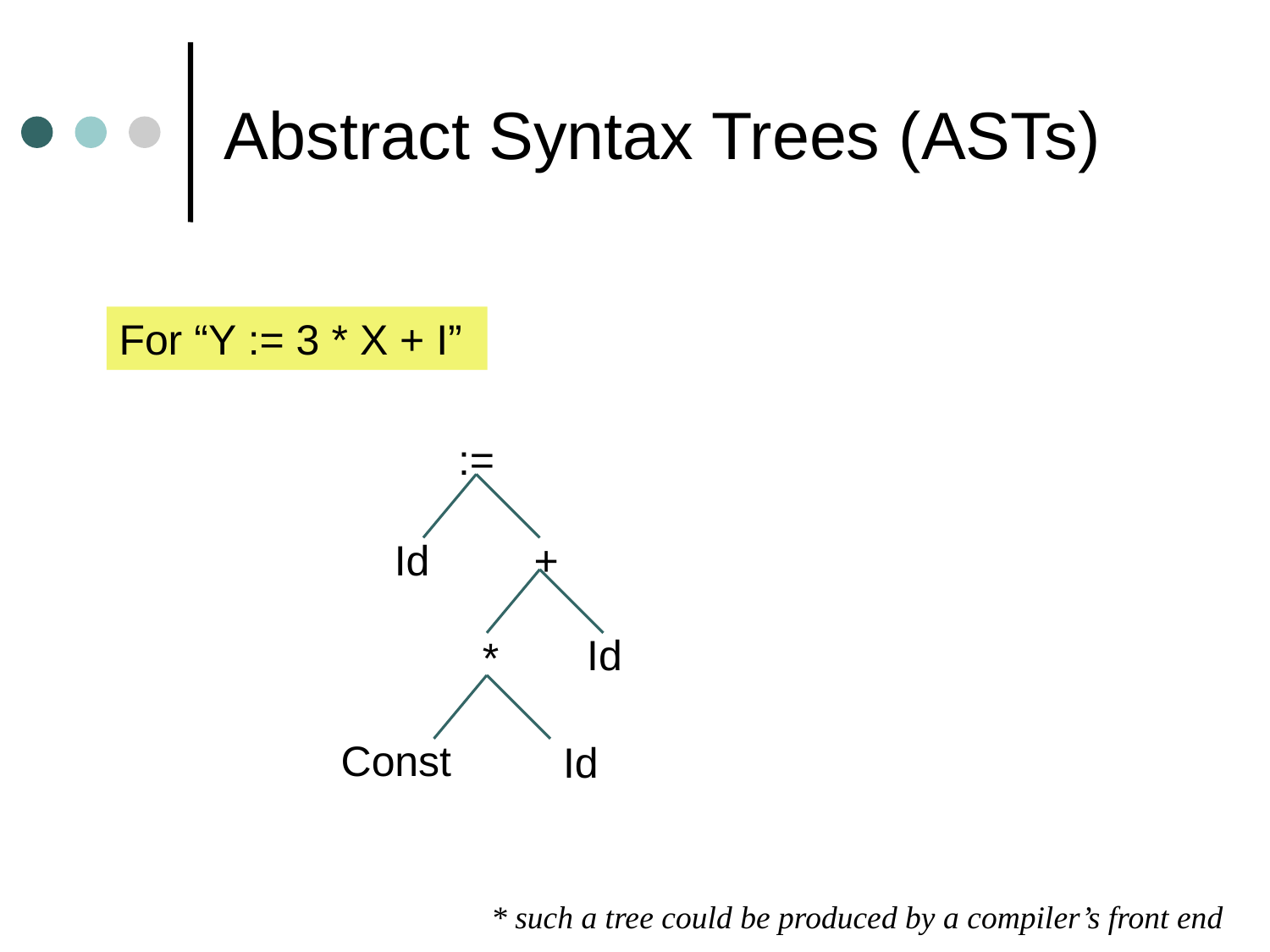

# Abstract Syntax Trees (ASTs)
For “Y := 3 * X + I”
:=

Id
+

Id
*

Const
Id
* such a tree could be produced by a compiler’s front end